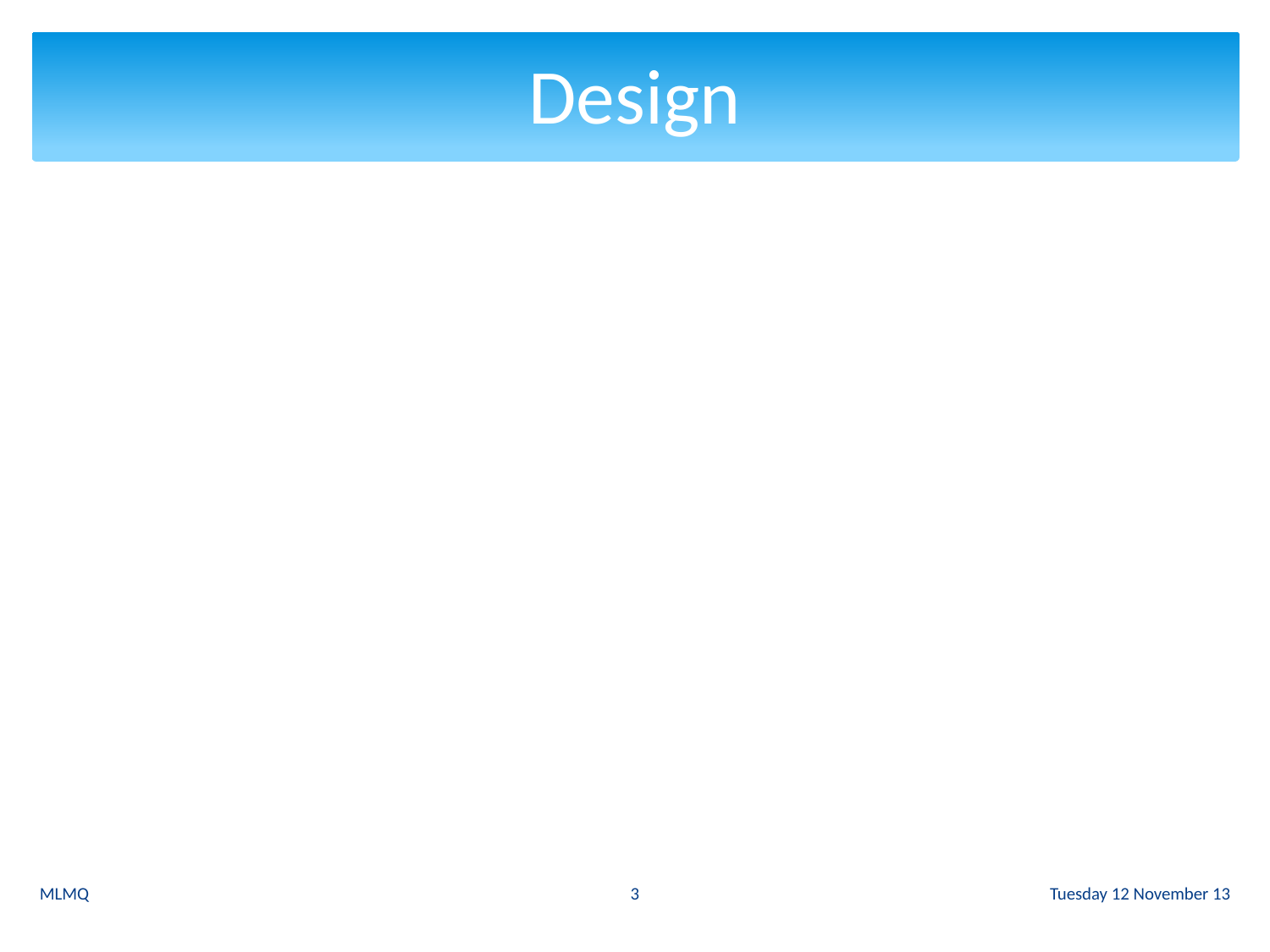

# Design

3
MLMQ
Tuesday 12 November 13